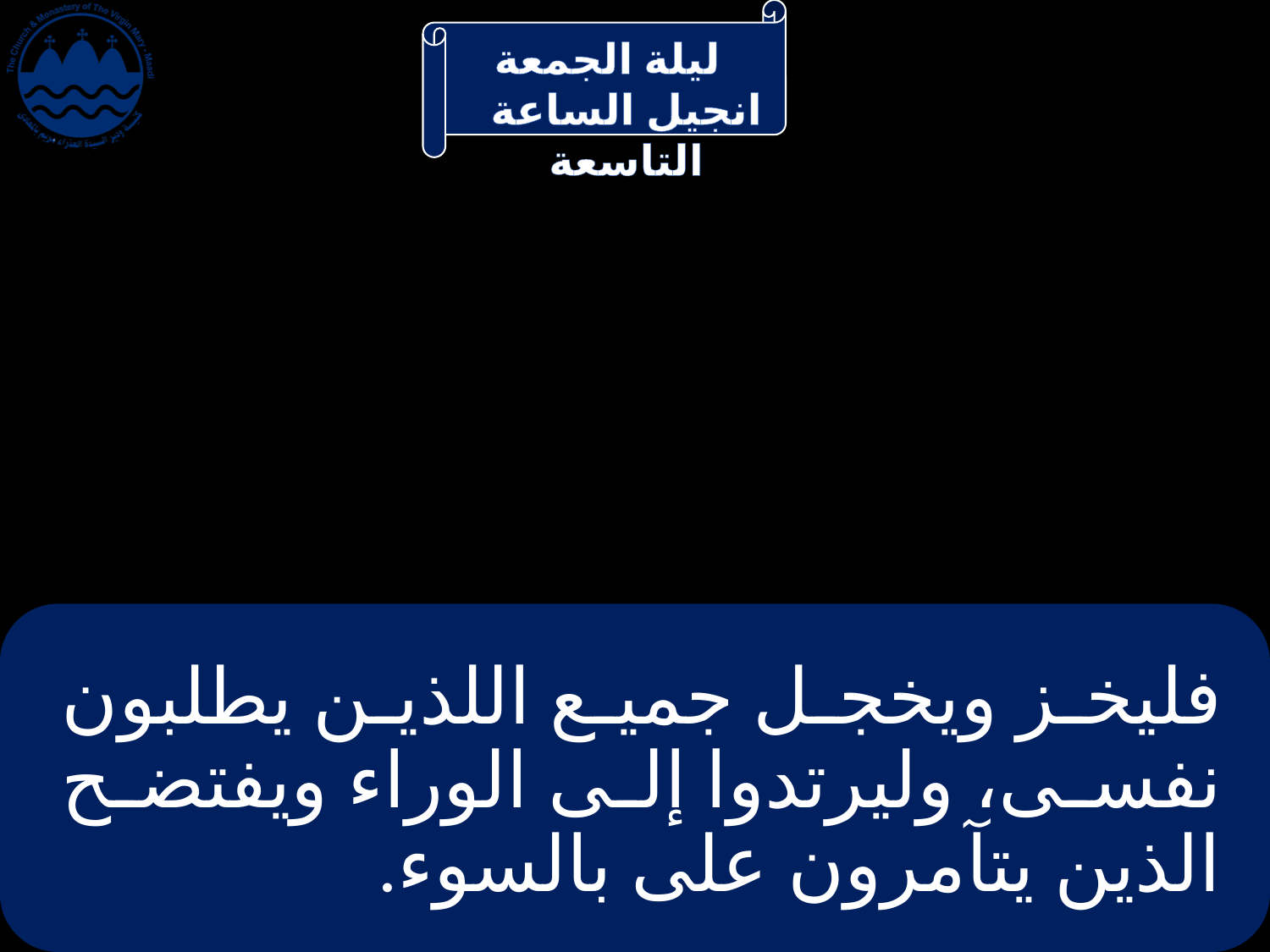

# فليخز ويخجل جميع اللذين يطلبون نفسى، وليرتدوا إلى الوراء ويفتضح الذين يتآمرون على بالسوء.